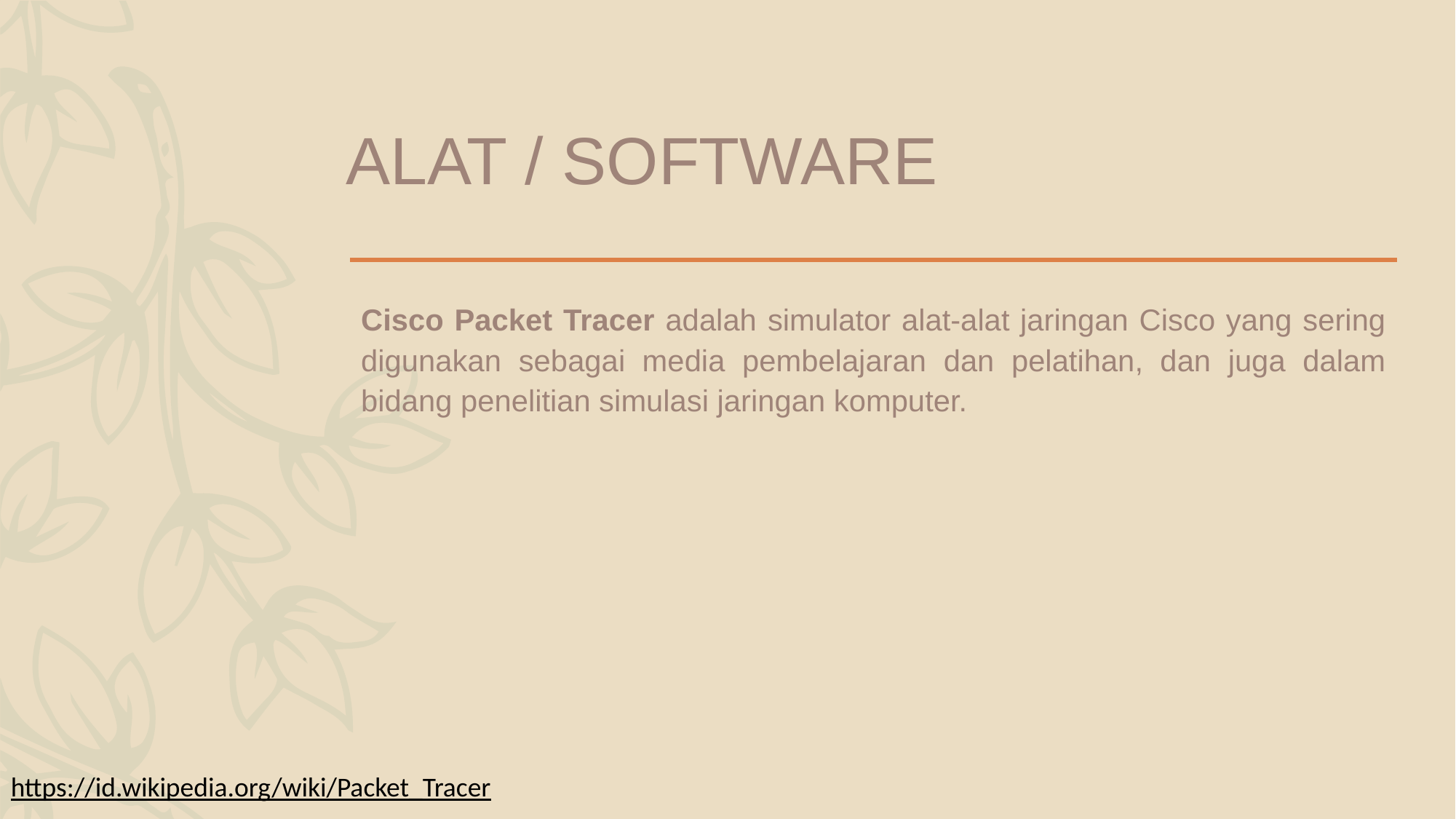

# ALAT / SOFTWARE
Cisco Packet Tracer adalah simulator alat-alat jaringan Cisco yang sering digunakan sebagai media pembelajaran dan pelatihan, dan juga dalam bidang penelitian simulasi jaringan komputer.
https://id.wikipedia.org/wiki/Packet_Tracer